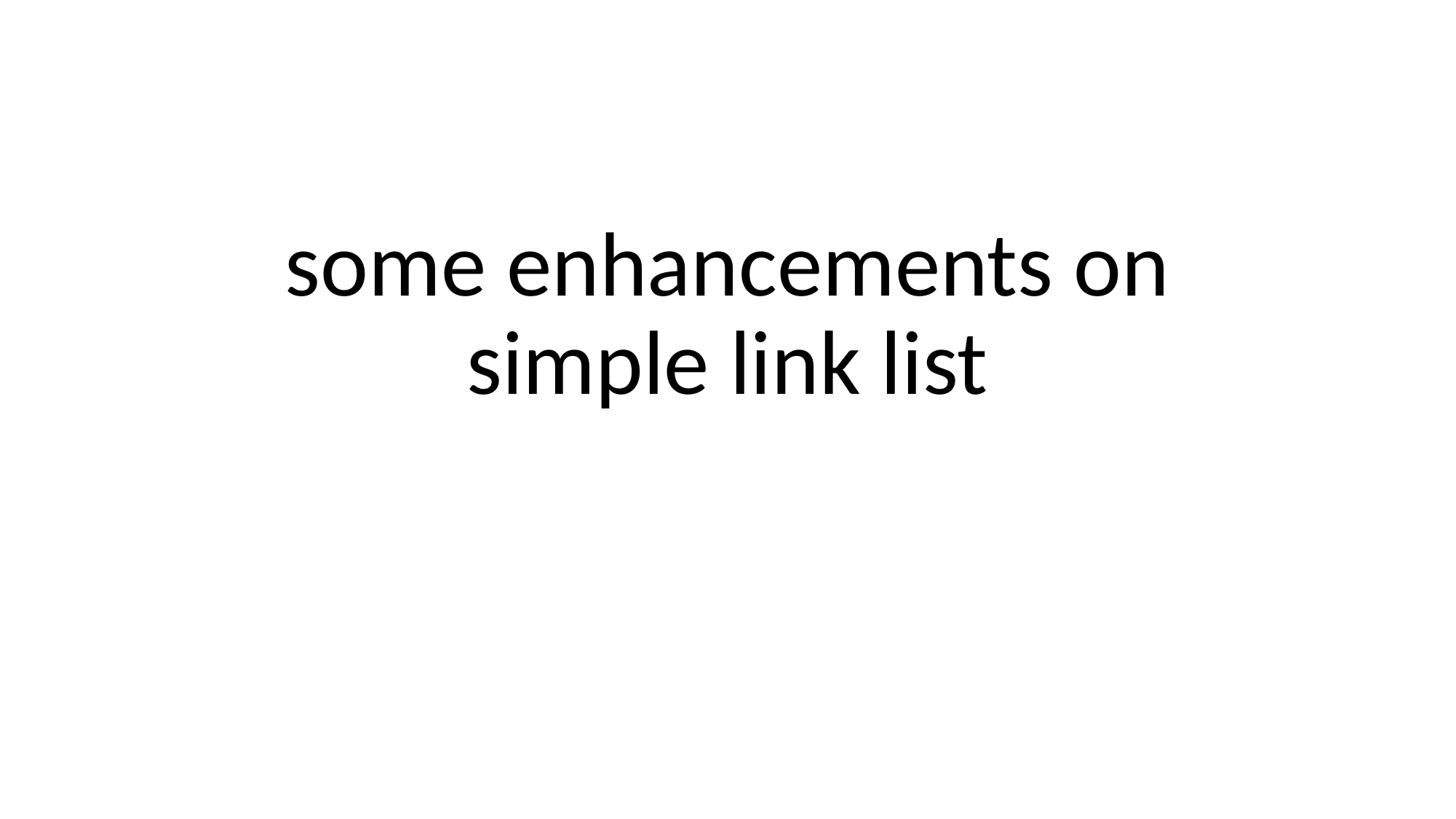

# some enhancements on simple link list